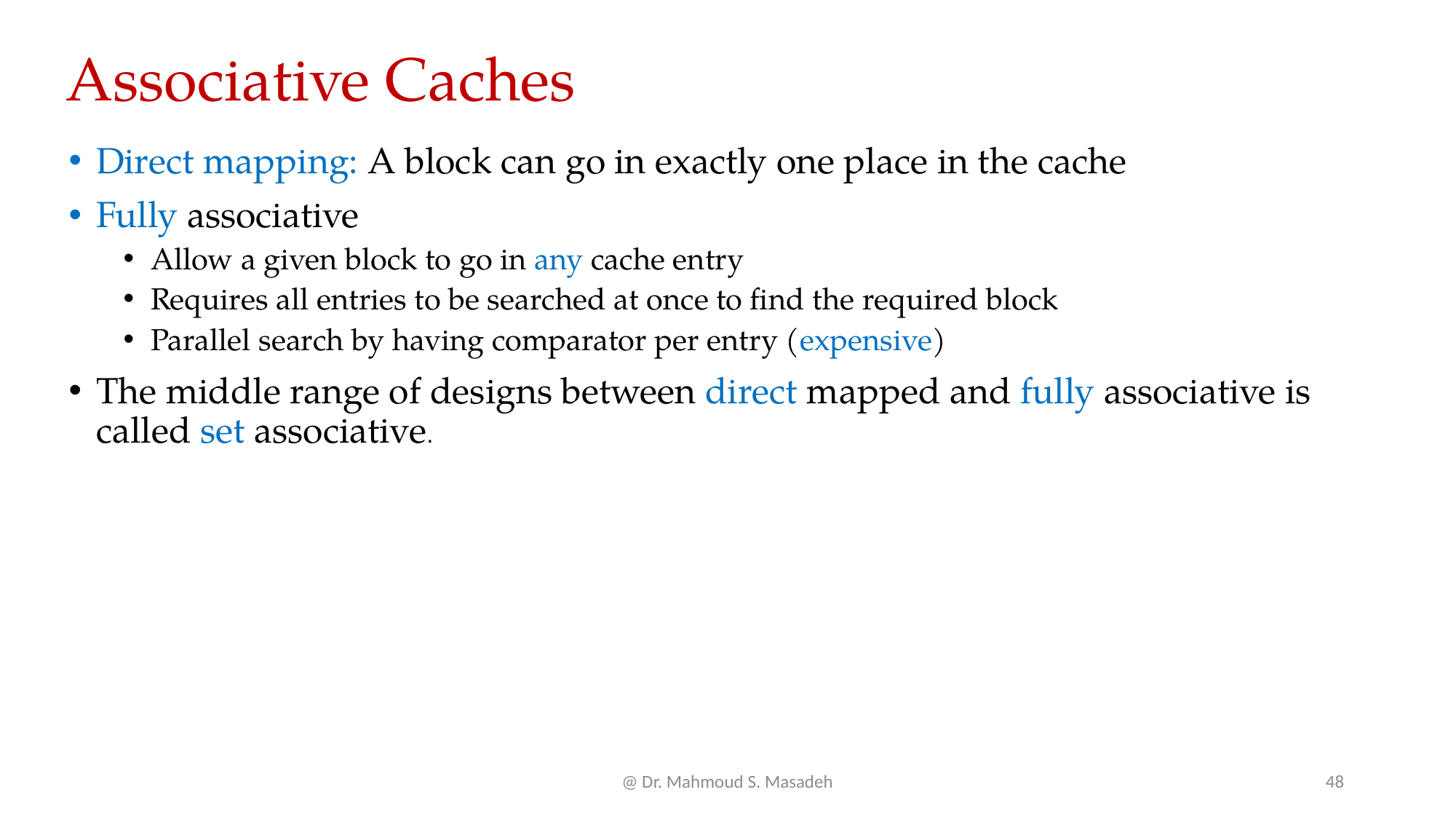

# Associative Caches
Direct mapping: A block can go in exactly one place in the cache
Fully associative
Allow a given block to go in any cache entry
Requires all entries to be searched at once to find the required block
Parallel search by having comparator per entry (expensive)
The middle range of designs between direct mapped and fully associative is called set associative.
@ Dr. Mahmoud S. Masadeh
48